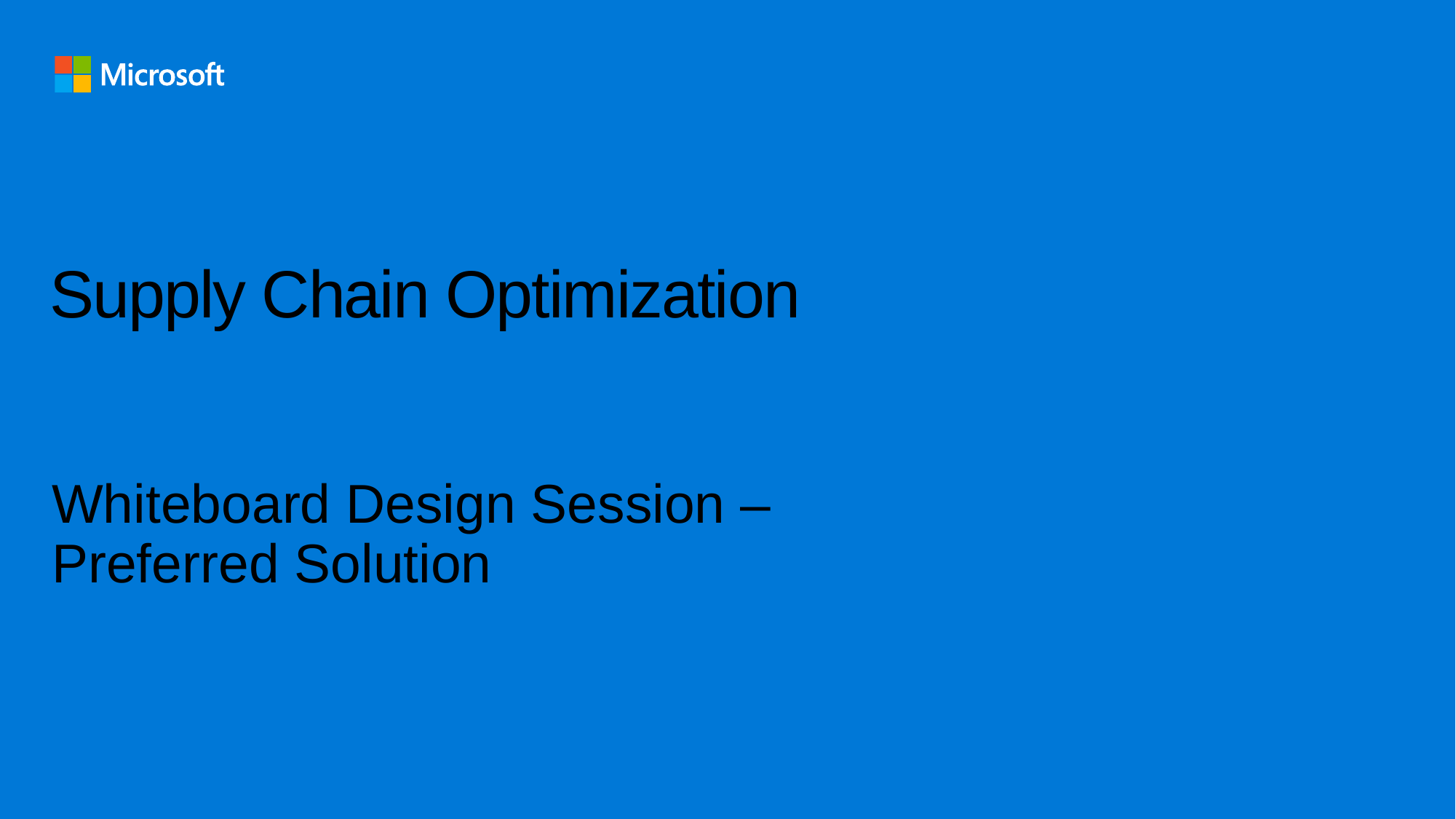

# Supply Chain Optimization
Whiteboard Design Session – Preferred Solution